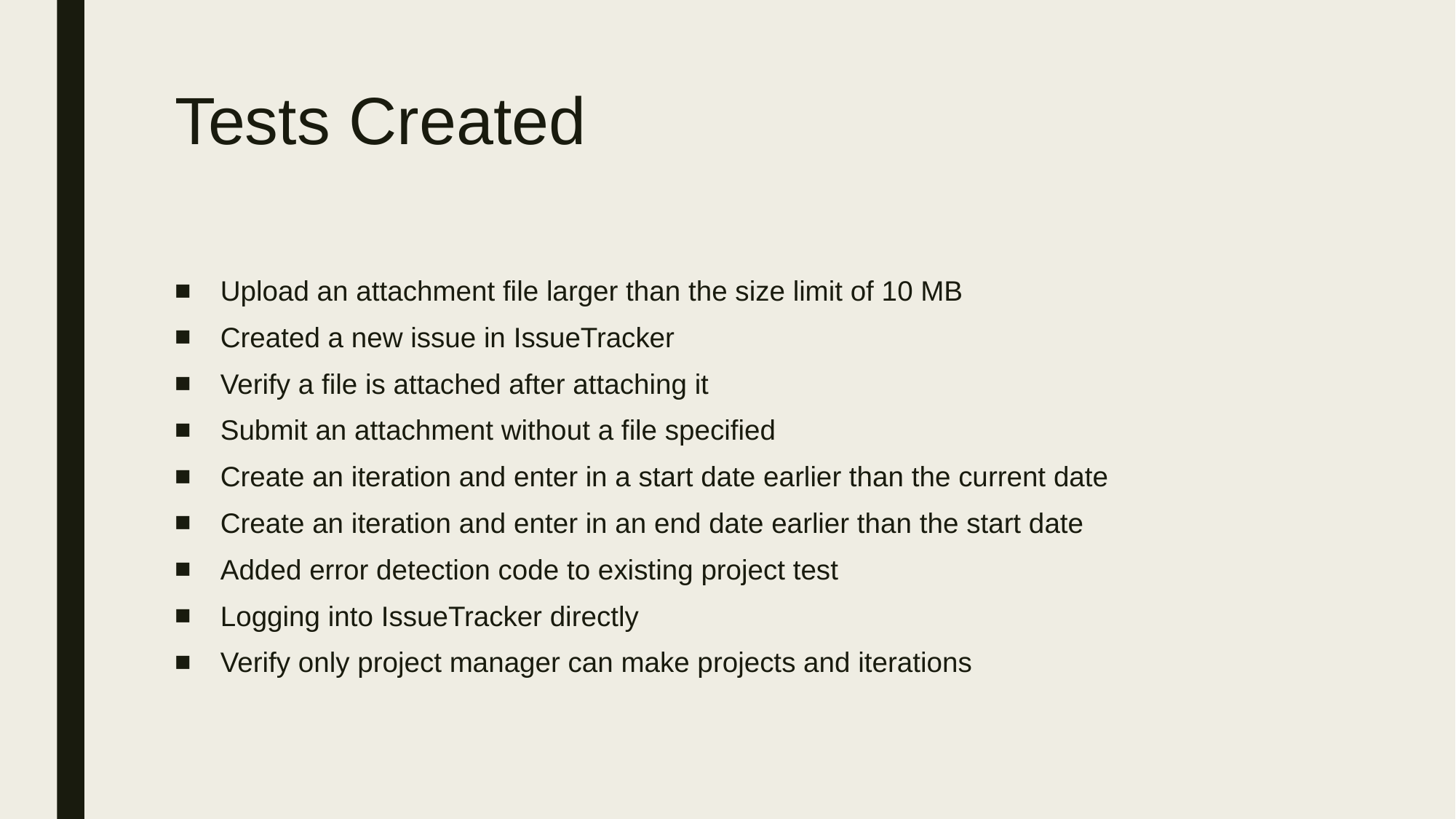

# Tests Created
Upload an attachment file larger than the size limit of 10 MB
Created a new issue in IssueTracker
Verify a file is attached after attaching it
Submit an attachment without a file specified
Create an iteration and enter in a start date earlier than the current date
Create an iteration and enter in an end date earlier than the start date
Added error detection code to existing project test
Logging into IssueTracker directly
Verify only project manager can make projects and iterations